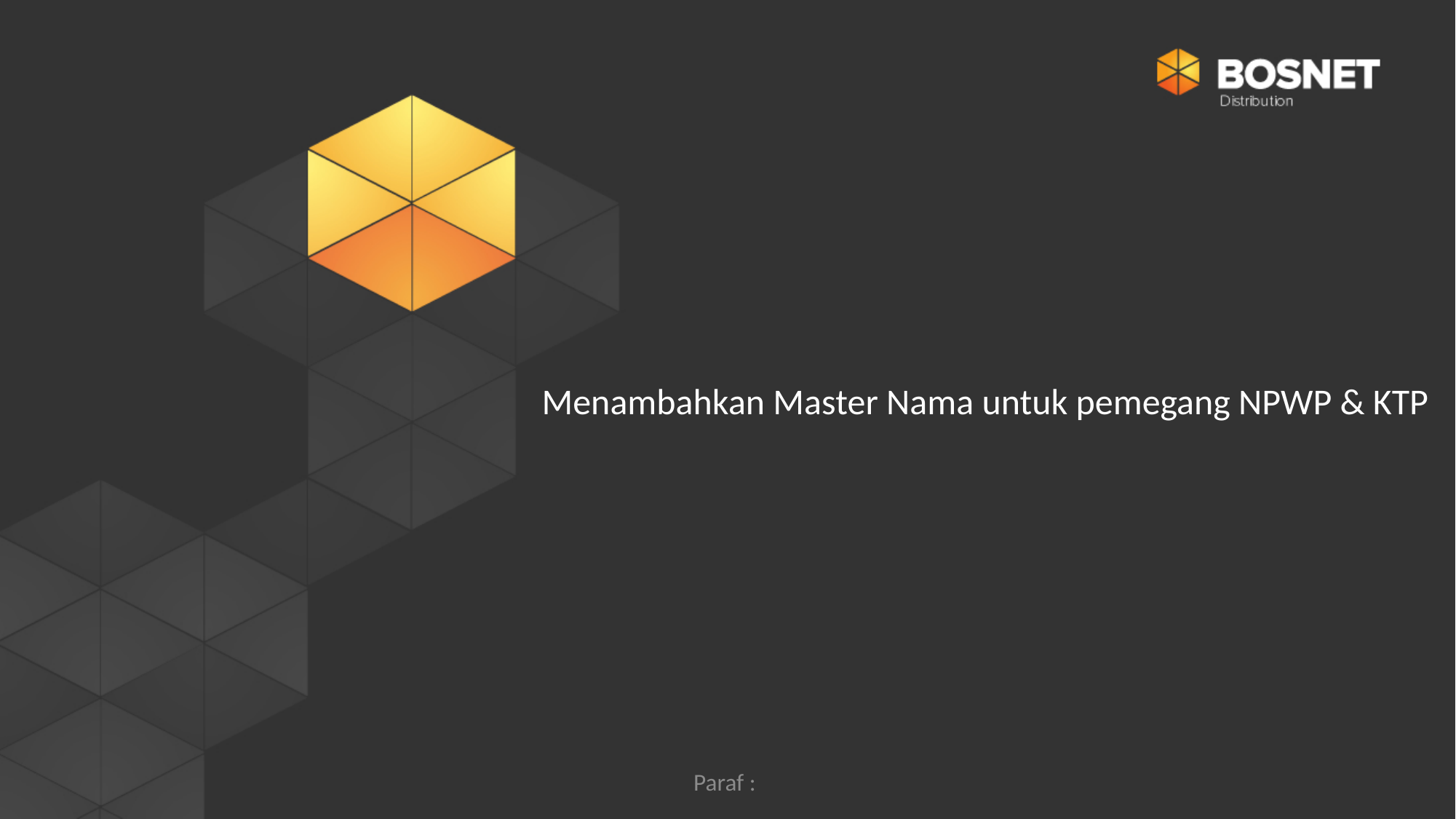

Menambahkan Master Nama untuk pemegang NPWP & KTP
Paraf :